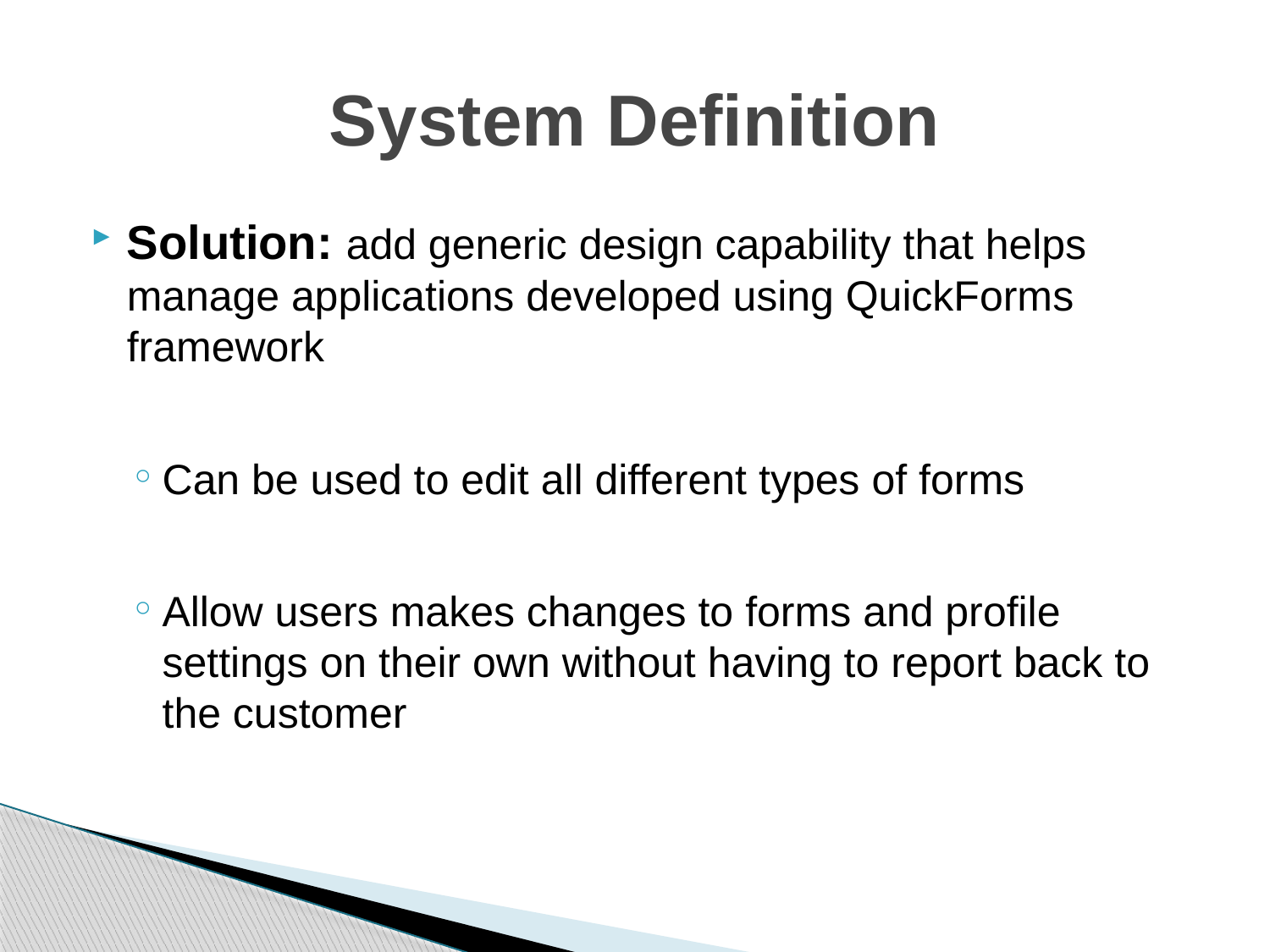

# System Definition
Solution: add generic design capability that helps manage applications developed using QuickForms framework

Can be used to edit all different types of forms

Allow users makes changes to forms and profile settings on their own without having to report back to the customer